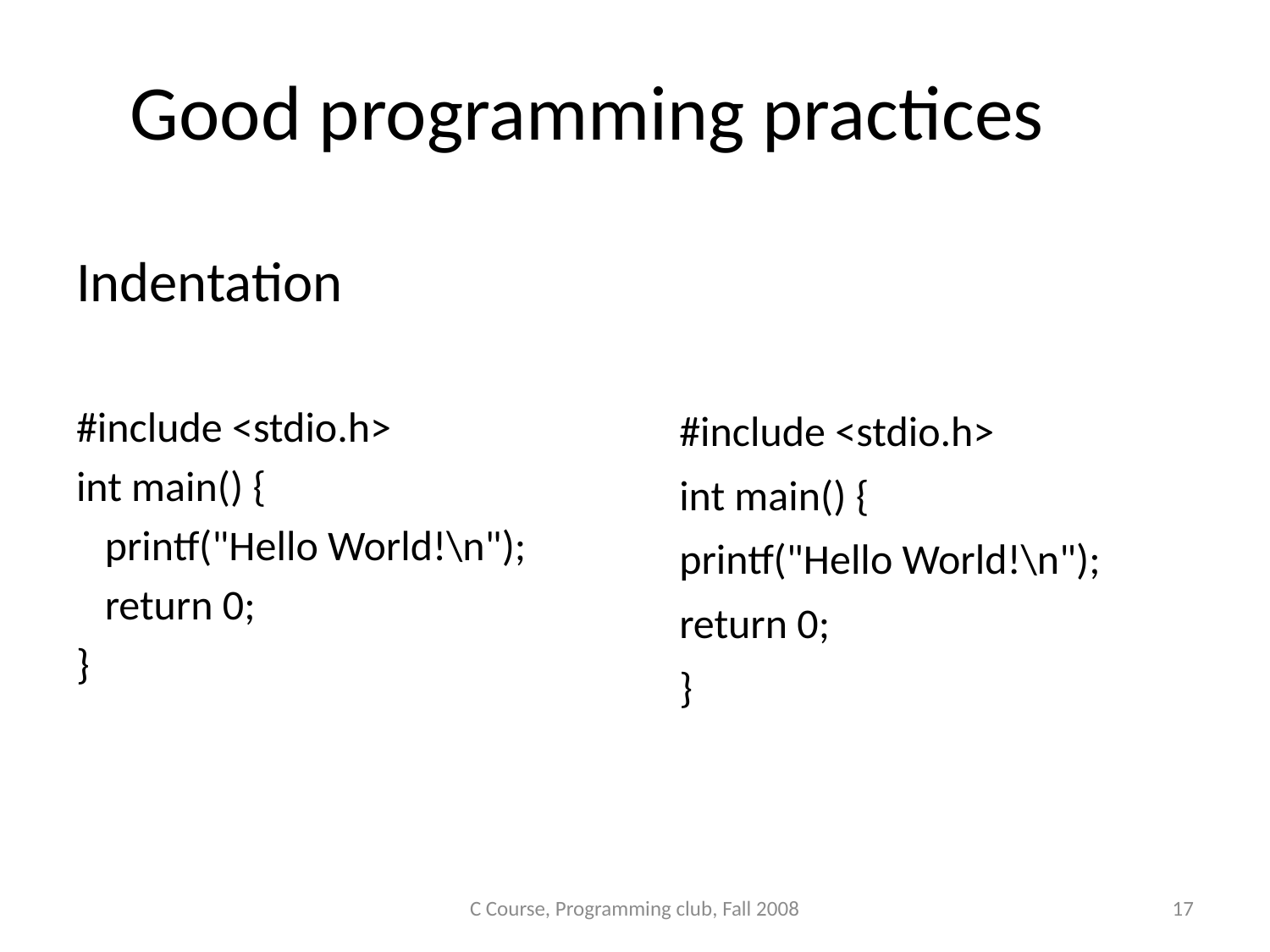

Good programming practices
Indentation

#include <stdio.h>
int main() {
   printf("Hello World!\n");
   return 0;
}

#include <stdio.h>
int main() {
printf("Hello World!\n");
return 0;
}

C Course, Programming club, Fall 2008
17